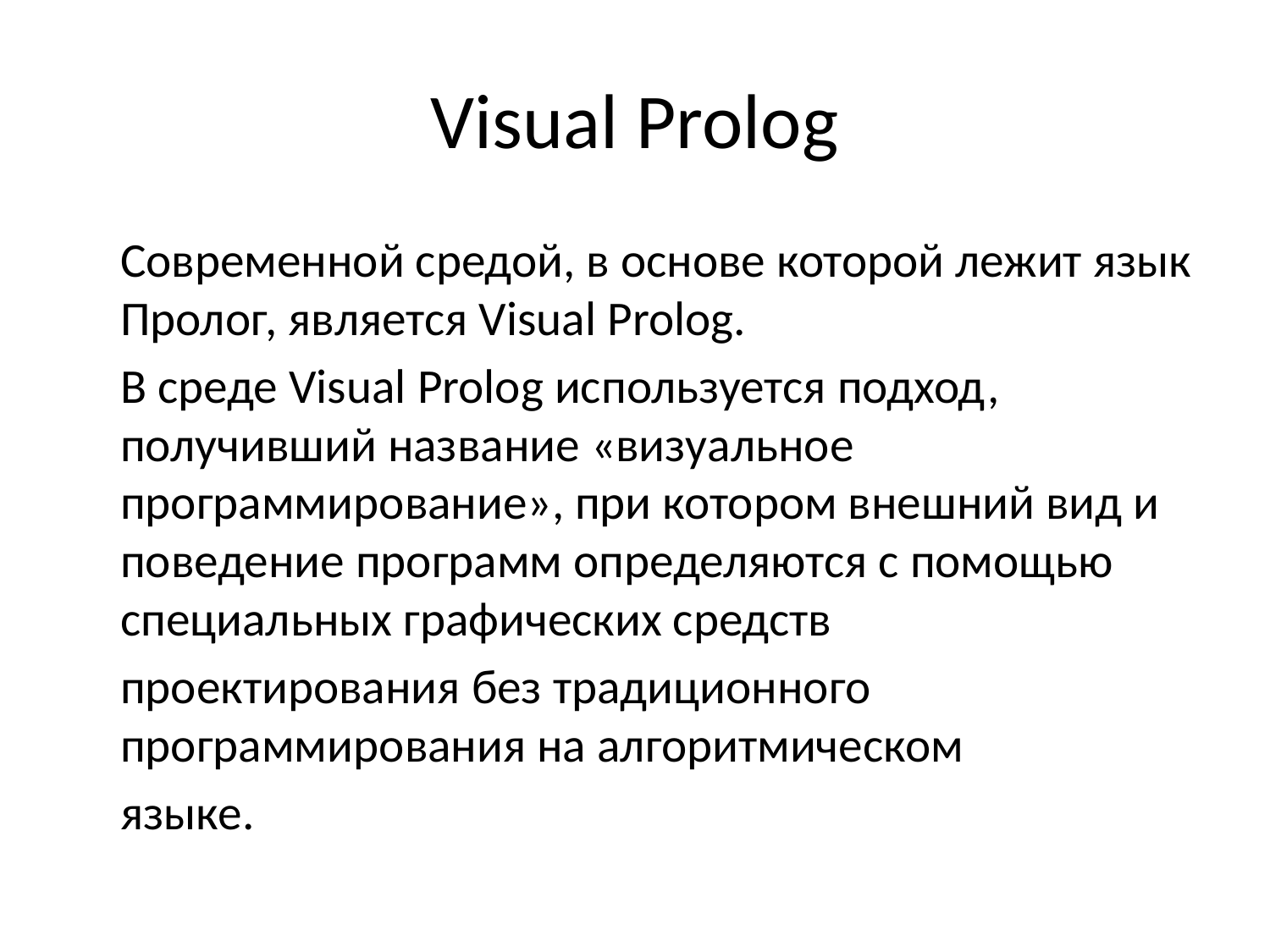

# Visual Prolog
Современной средой, в основе которой лежит язык Пролог, является Visual Prolog.
В среде Visual Prolog используется подход, получивший название «визуальное программирование», при котором внешний вид и поведение программ определяются с помощью специальных графических средств
проектирования без традиционного программирования на алгоритмическом
языке.